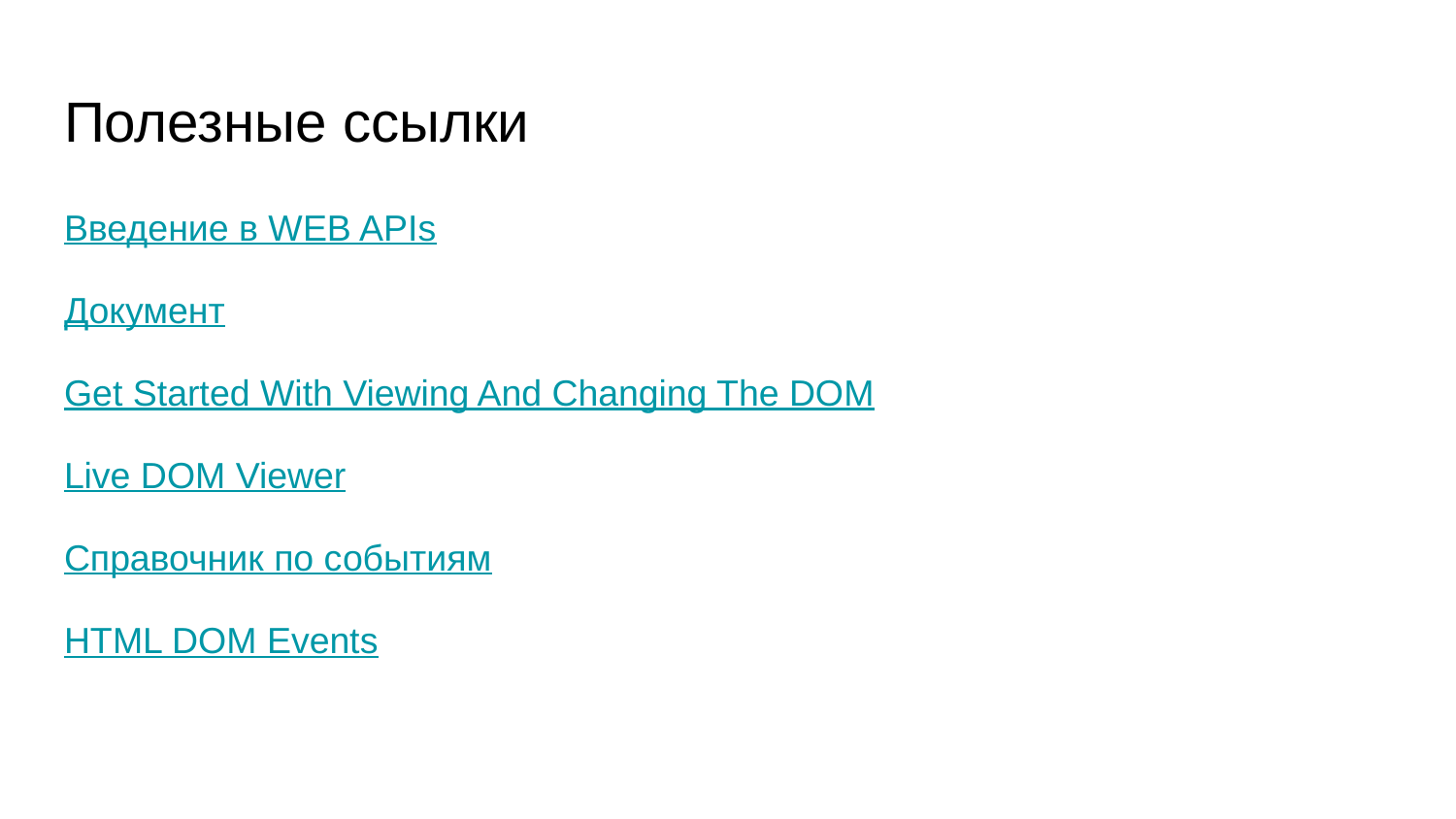

# Полезные ссылки
Введение в WEB APIs
Документ
Get Started With Viewing And Changing The DOM
Live DOM Viewer
Справочник по событиям
HTML DOM Events